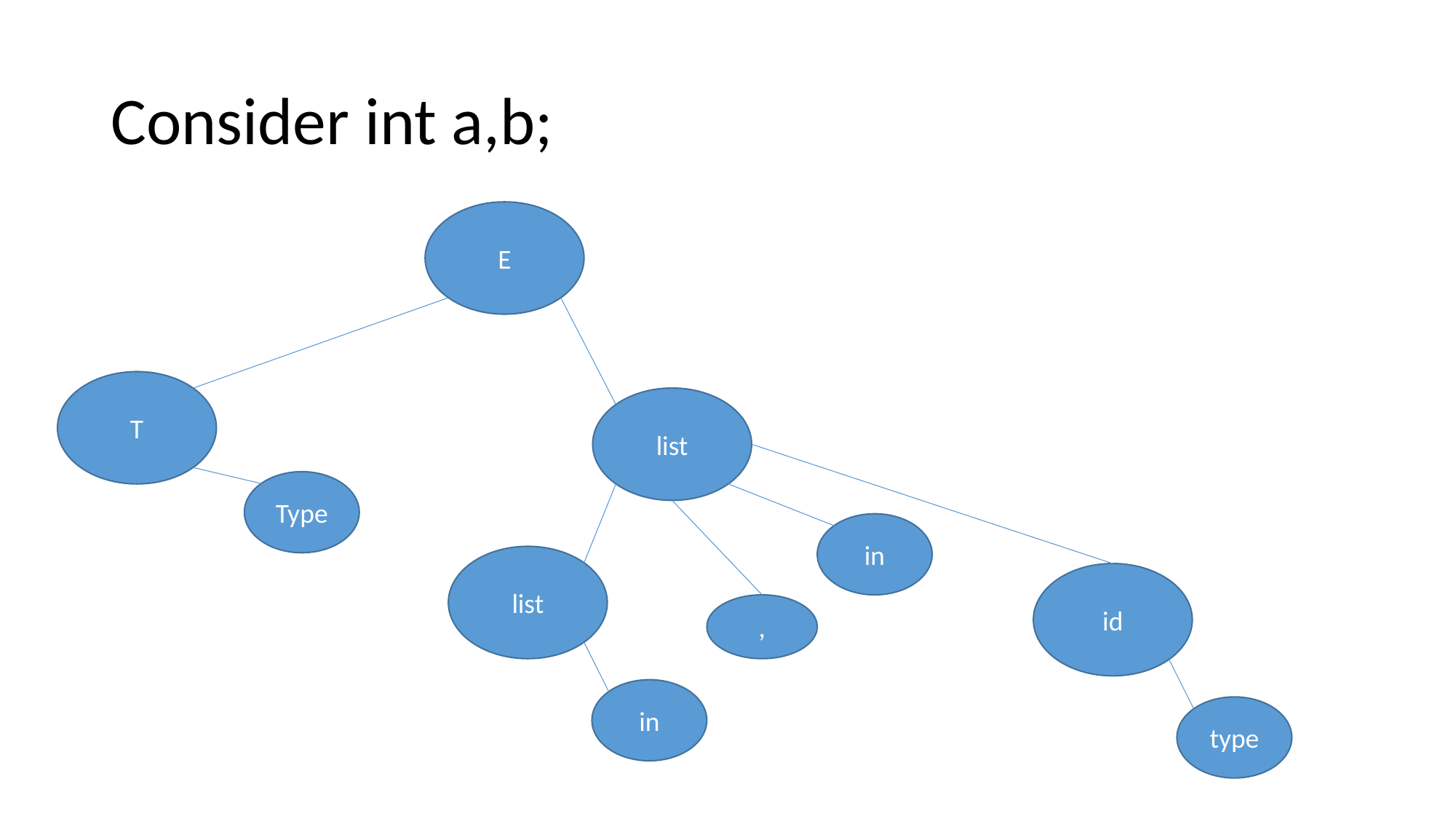

# Consider int a,b;
E
T
list
Type
in
list
id
,
in
type